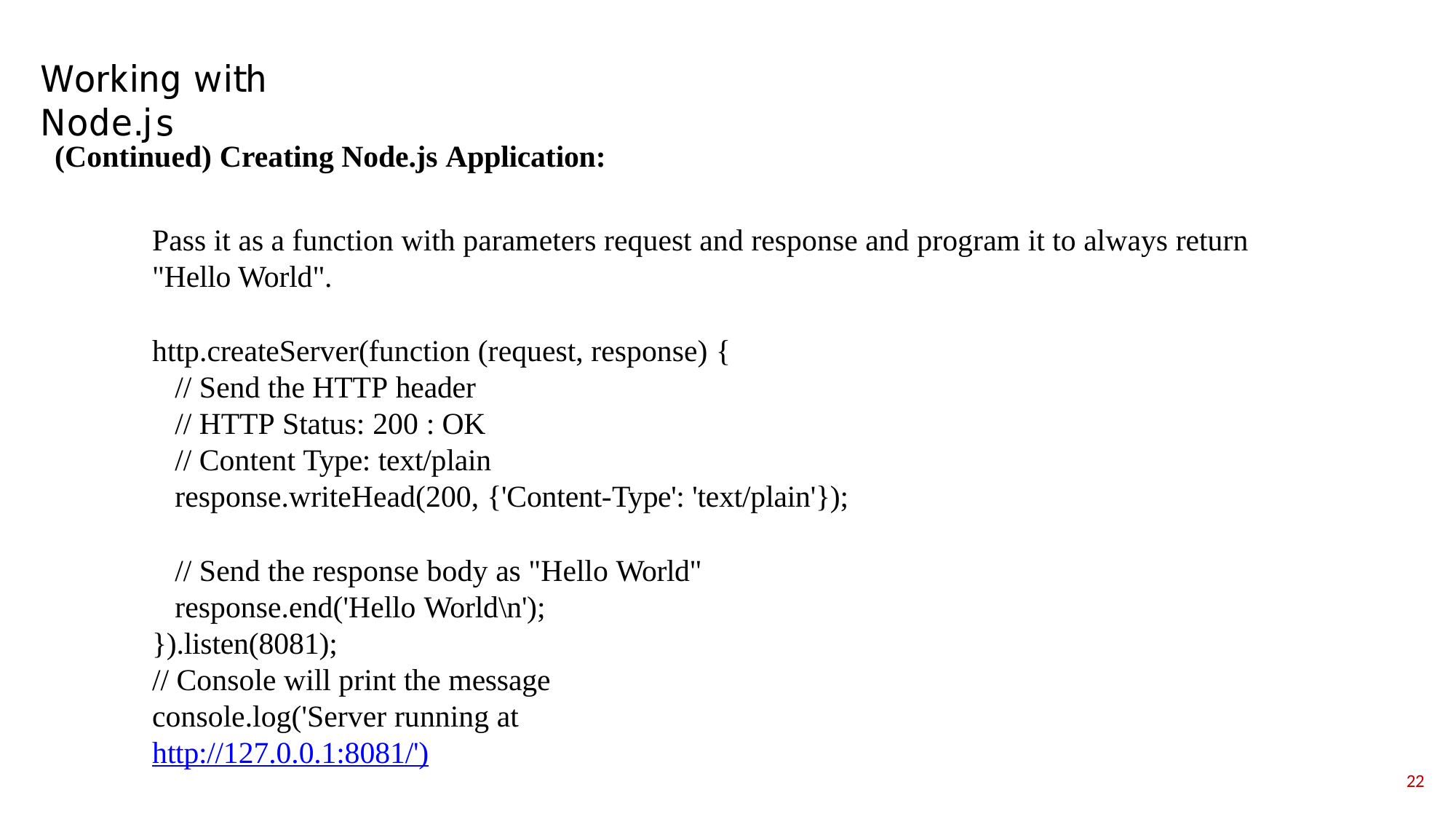

# Working with Node.js
(Continued) Creating Node.js Application:

Pass it as a function with parameters request and response and program it to always return "Hello World".

http.createServer(function (request, response) {
// Send the HTTP header
// HTTP Status: 200 : OK
// Content Type: text/plain
response.writeHead(200, {'Content-Type': 'text/plain'});

// Send the response body as "Hello World" response.end('Hello World\n');
}).listen(8081);
// Console will print the message
console.log('Server running at http://127.0.0.1:8081/')
22